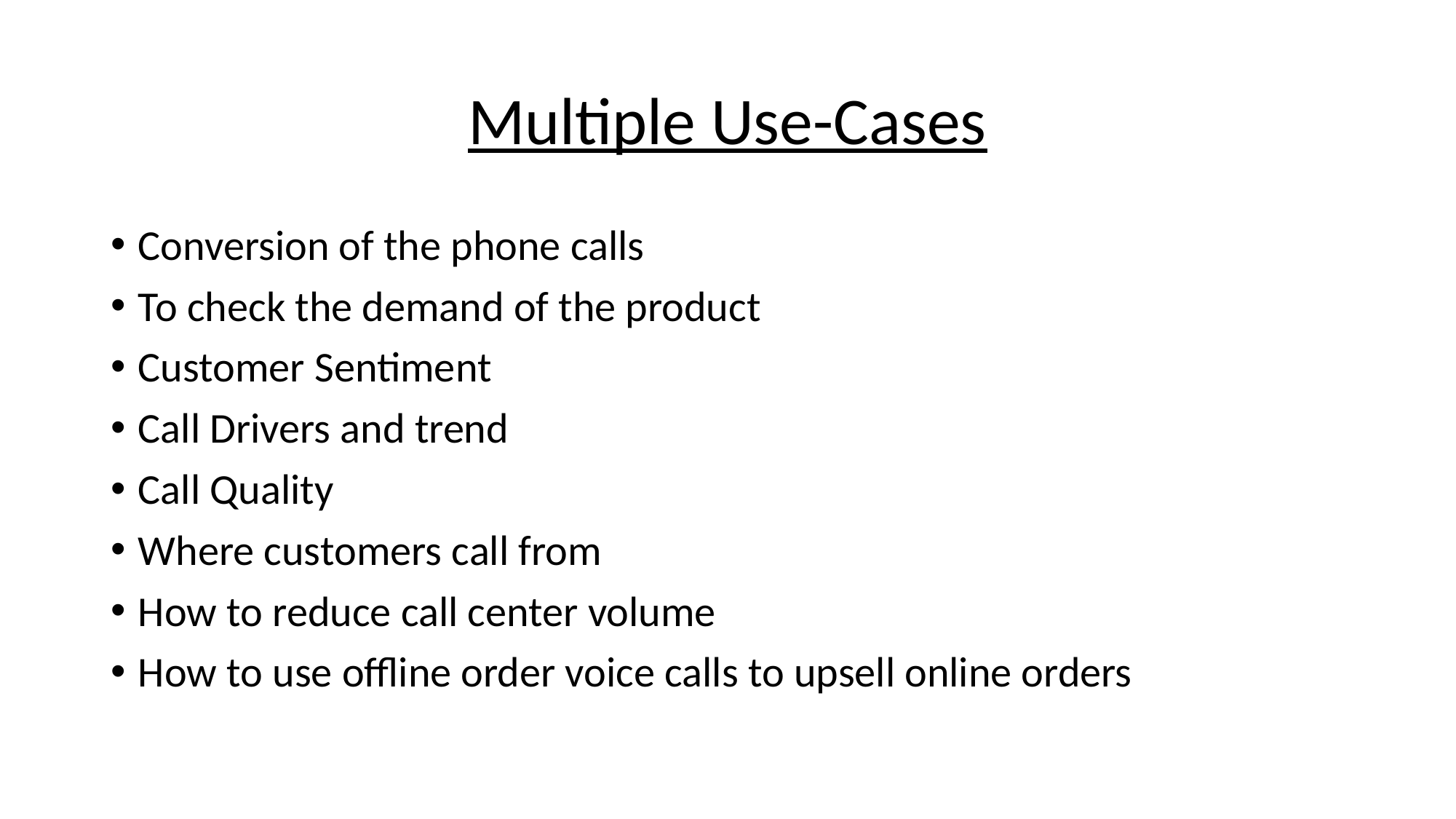

# Multiple Use-Cases
Conversion of the phone calls
To check the demand of the product
Customer Sentiment
Call Drivers and trend
Call Quality
Where customers call from
How to reduce call center volume
How to use offline order voice calls to upsell online orders